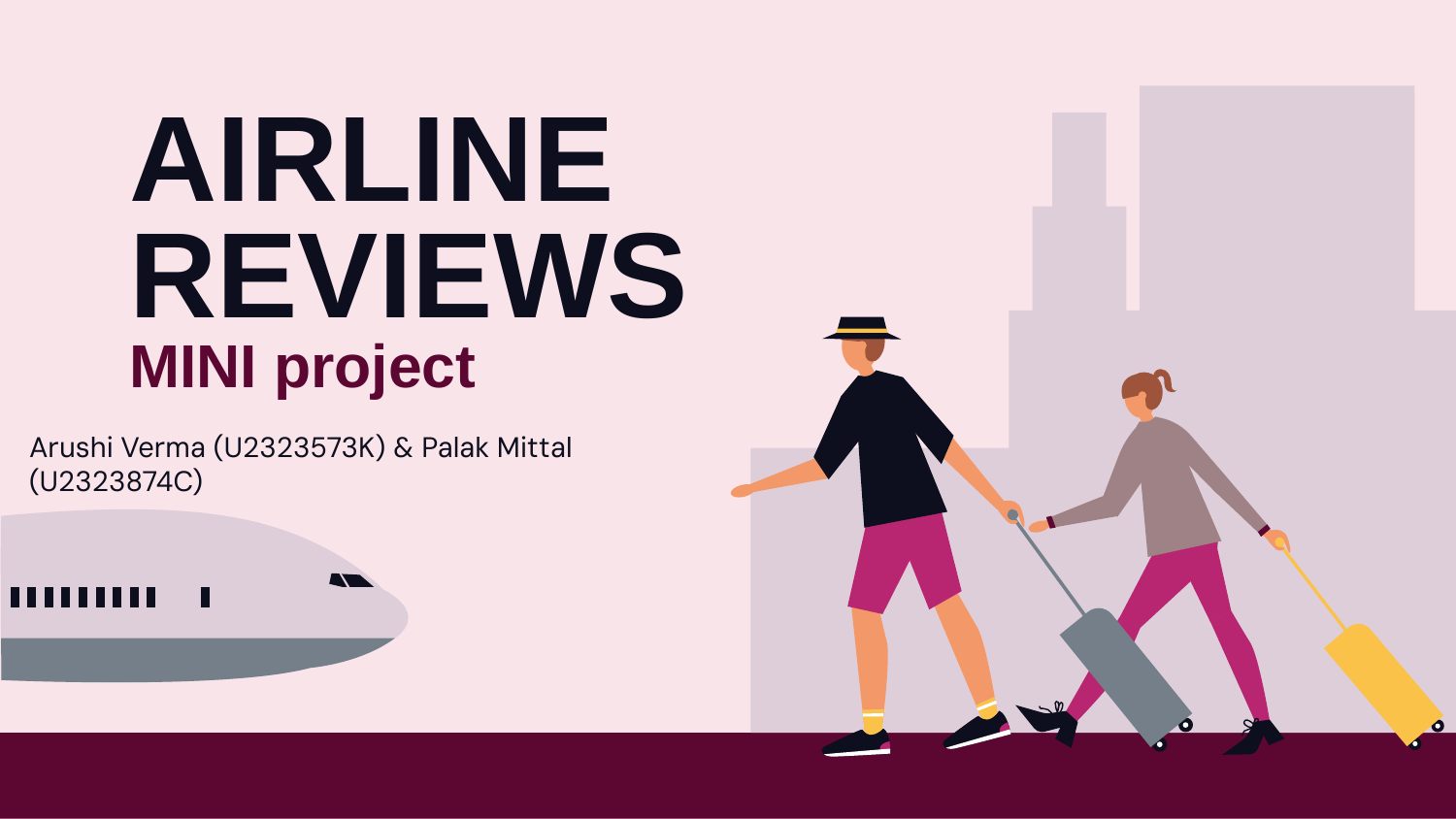

# AIRLINE REVIEWS MINI project

Arushi Verma (U2323573K) & Palak Mittal (U2323874C)